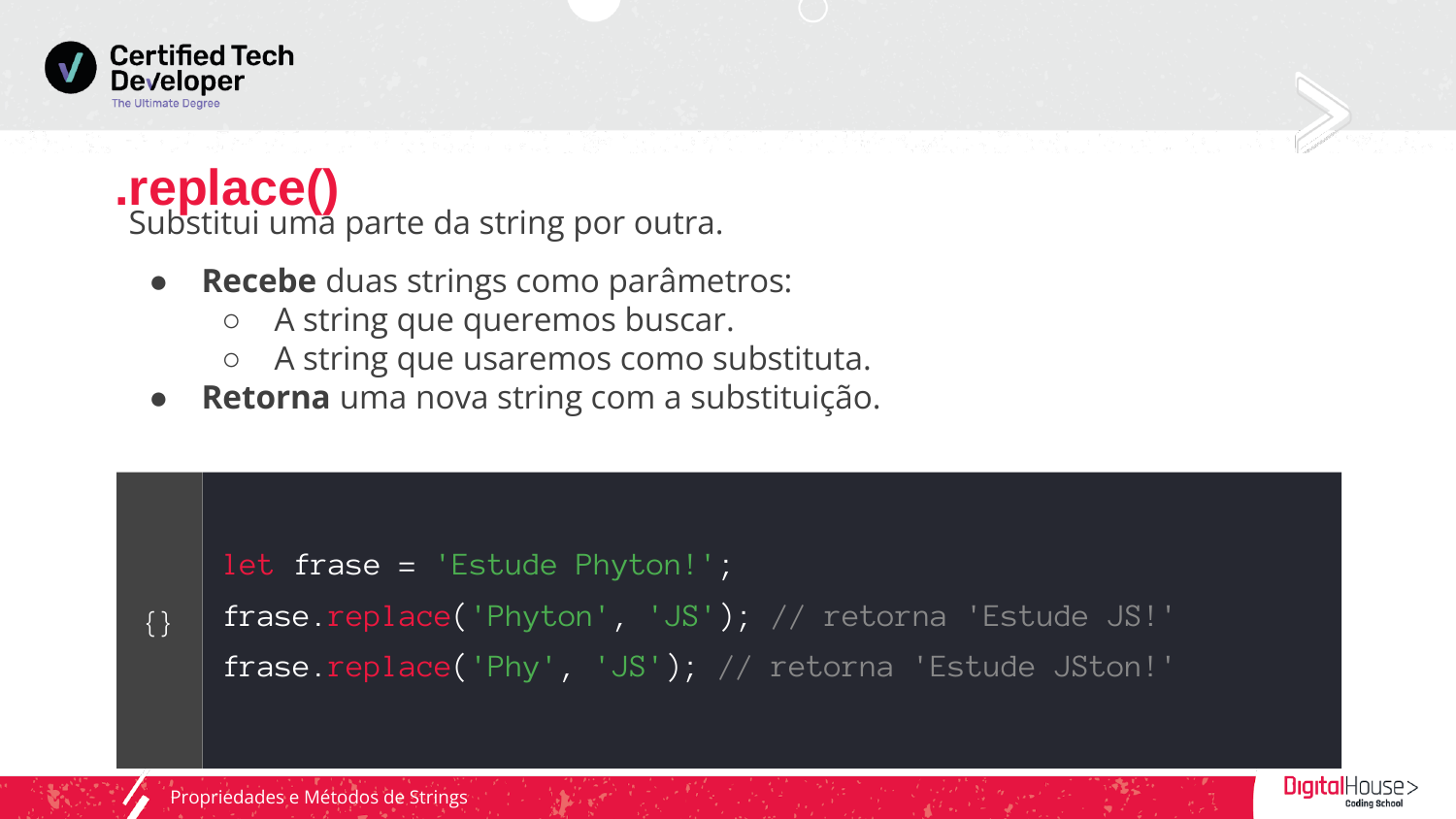

# .replace()
Substitui uma parte da string por outra.
Recebe duas strings como parâmetros:
A string que queremos buscar.
A string que usaremos como substituta.
Retorna uma nova string com a substituição.

let frase = 'Estude Phyton!';
frase.replace('Phyton', 'JS'); // retorna 'Estude JS!'
frase.replace('Phy', 'JS'); // retorna 'Estude JSton!'
{}